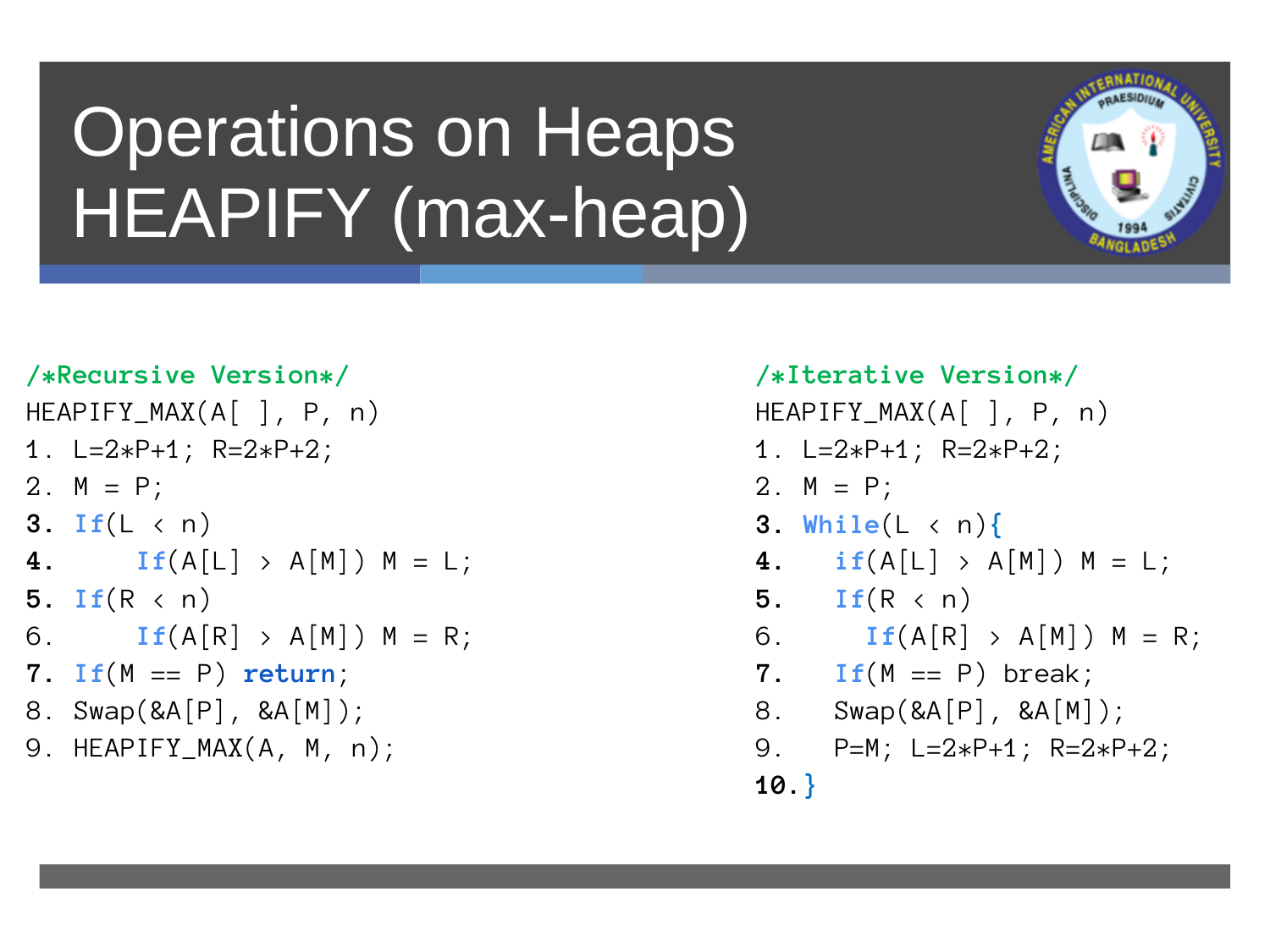

# Operations on Heaps HEAPIFY (max-heap)
/*Recursive Version*/
HEAPIFY_MAX(A[ ], P, n)
L=2*P+1; R=2*P+2;
M = P;
If(L < n)
    If(A[L] > A[M]) M = L;
If(R < n)
    If(A[R] > A[M]) M = R;
If(M == P) return;
Swap(&A[P], &A[M]);
HEAPIFY_MAX(A, M, n);
/*Iterative Version*/
HEAPIFY_MAX(A[ ], P, n)
L=2*P+1; R=2*P+2;
M = P;
While(L < n){
  if(A[L] > A[M]) M = L;
  If(R < n)
    If(A[R] > A[M]) M = R;
  If(M == P) break;
  Swap(&A[P], &A[M]);
  P=M; L=2*P+1; R=2*P+2;
}